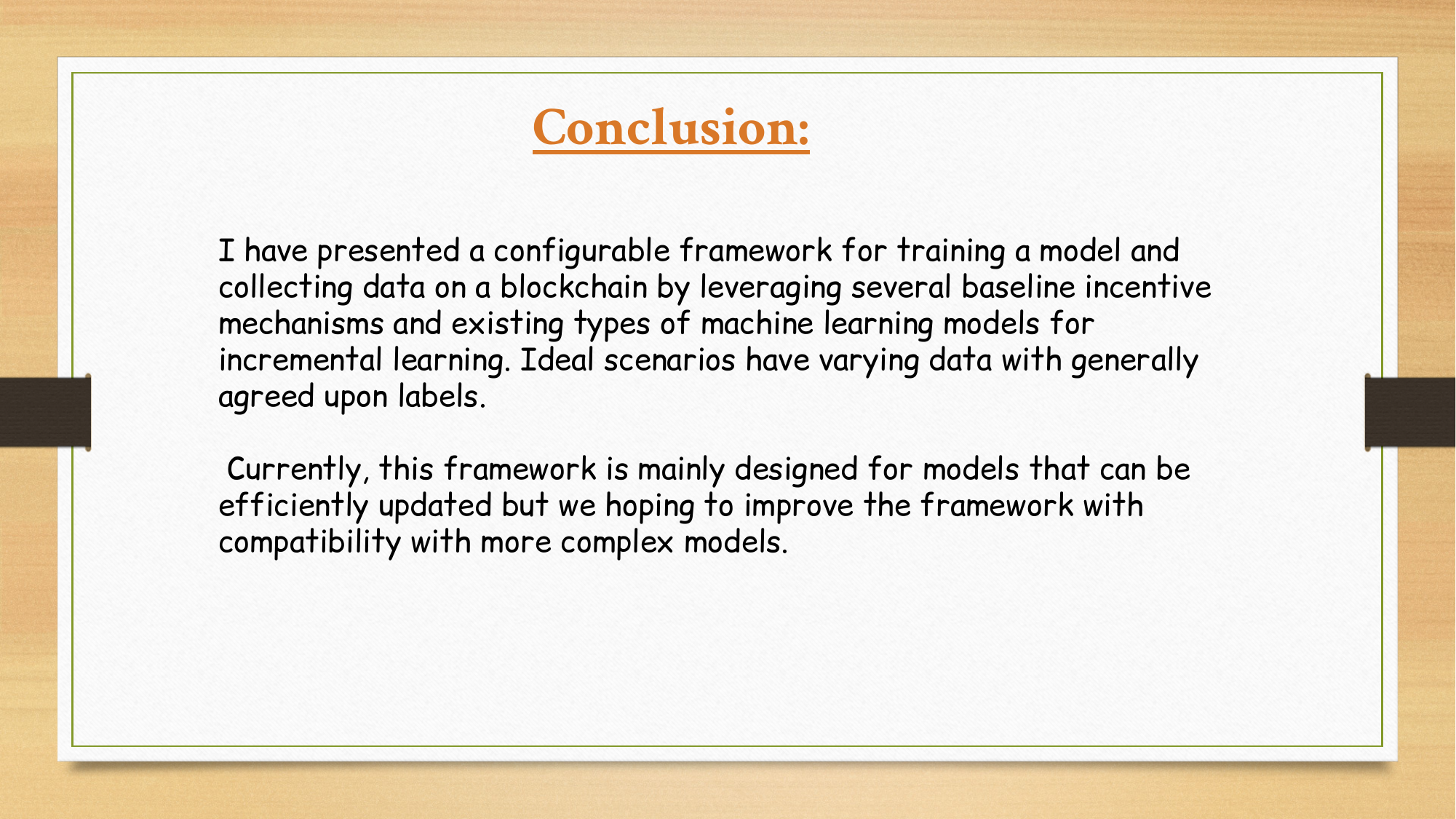

Conclusion:
I have presented a configurable framework for training a model and collecting data on a blockchain by leveraging several baseline incentive mechanisms and existing types of machine learning models for incremental learning. Ideal scenarios have varying data with generally agreed upon labels.

 Currently, this framework is mainly designed for models that can be efficiently updated but we hoping to improve the framework with compatibility with more complex models.